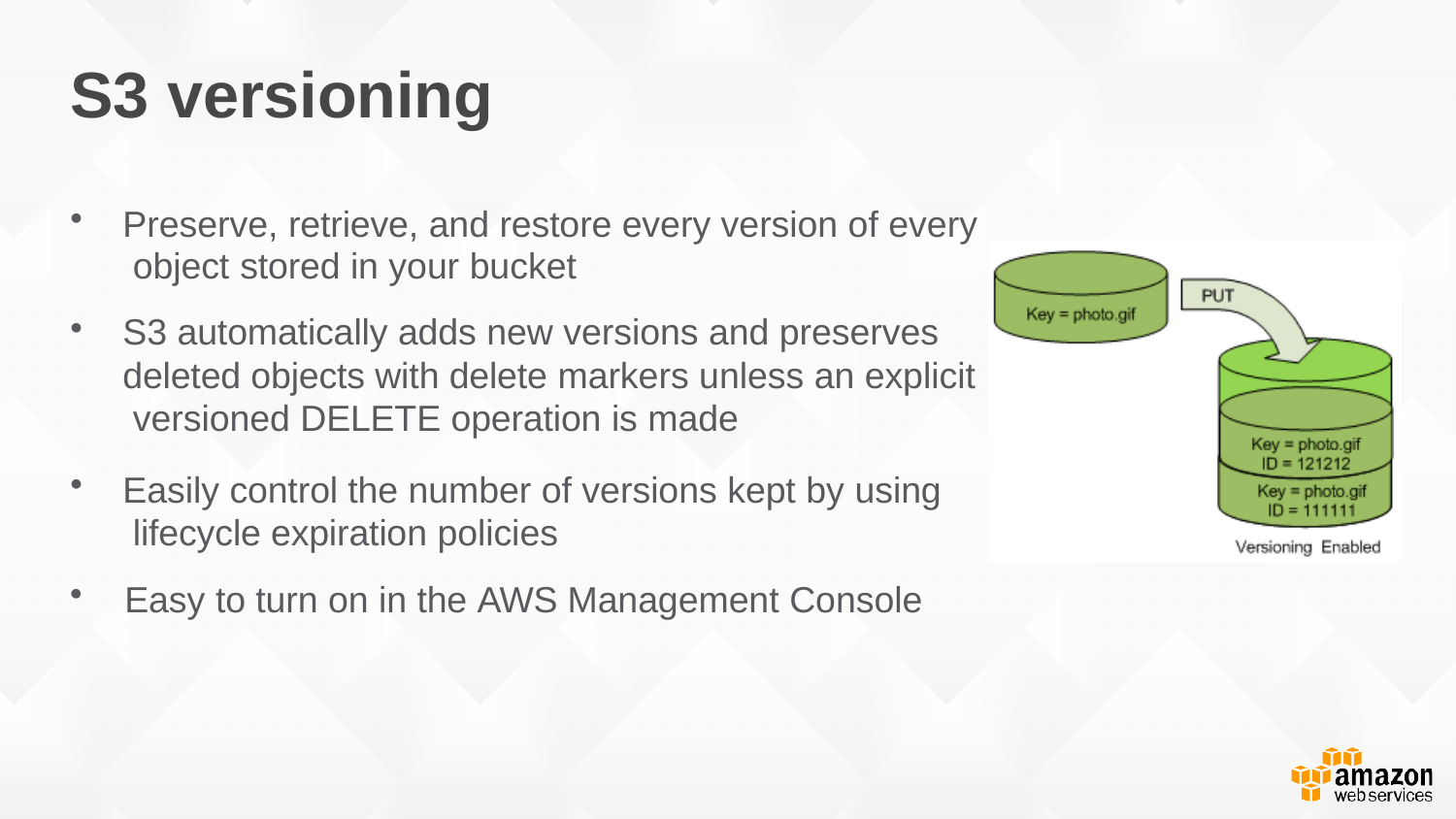

# S3 versioning
Preserve, retrieve, and restore every version of every  object stored in your bucket
S3 automatically adds new versions and preserves  deleted objects with delete markers unless an explicit  versioned DELETE operation is made
Easily control the number of versions kept by using  lifecycle expiration policies
Easy to turn on in the AWS Management Console